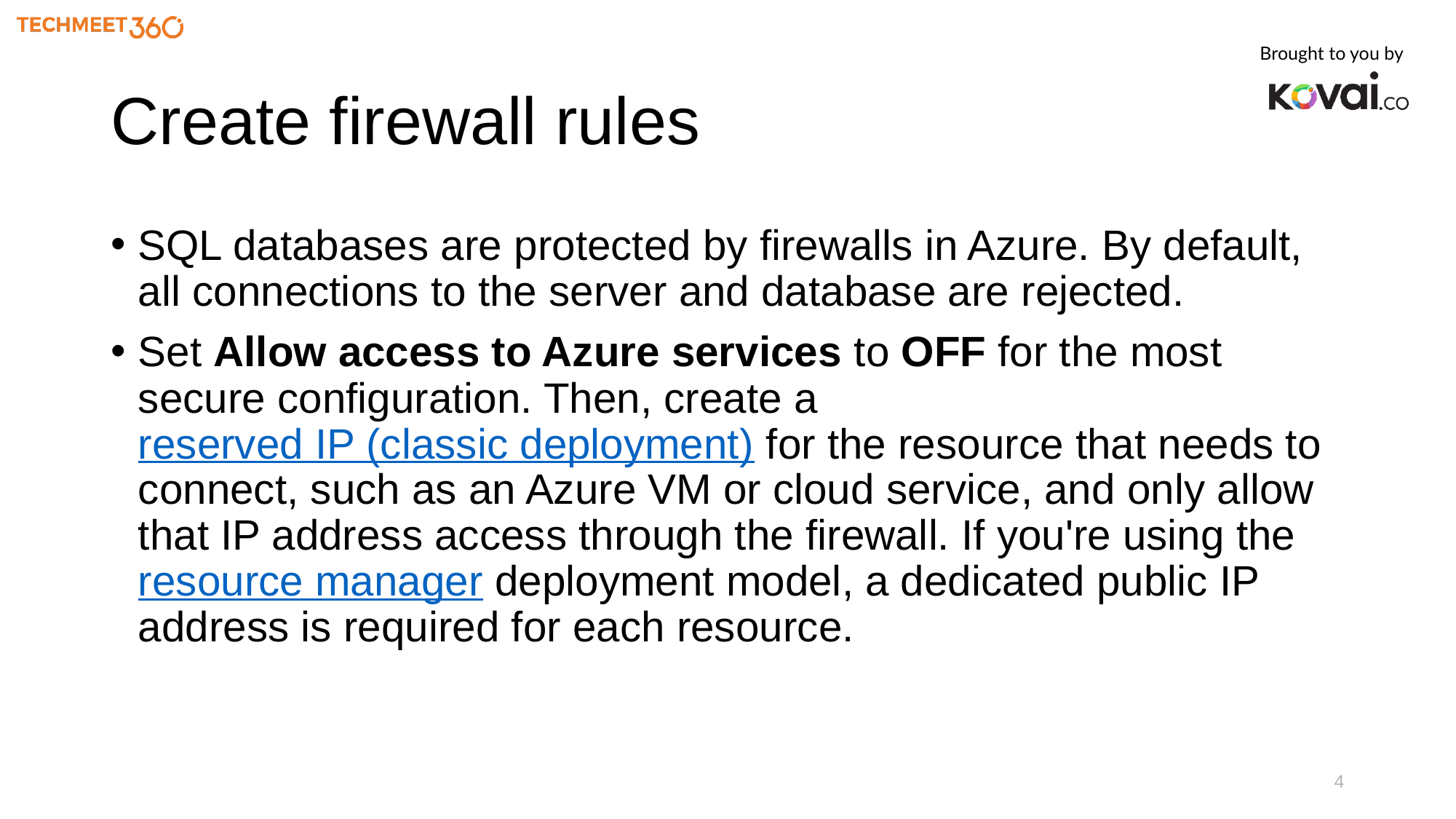

# Create firewall rules
SQL databases are protected by firewalls in Azure. By default, all connections to the server and database are rejected.
Set Allow access to Azure services to OFF for the most secure configuration. Then, create a reserved IP (classic deployment) for the resource that needs to connect, such as an Azure VM or cloud service, and only allow that IP address access through the firewall. If you're using the resource manager deployment model, a dedicated public IP address is required for each resource.
4